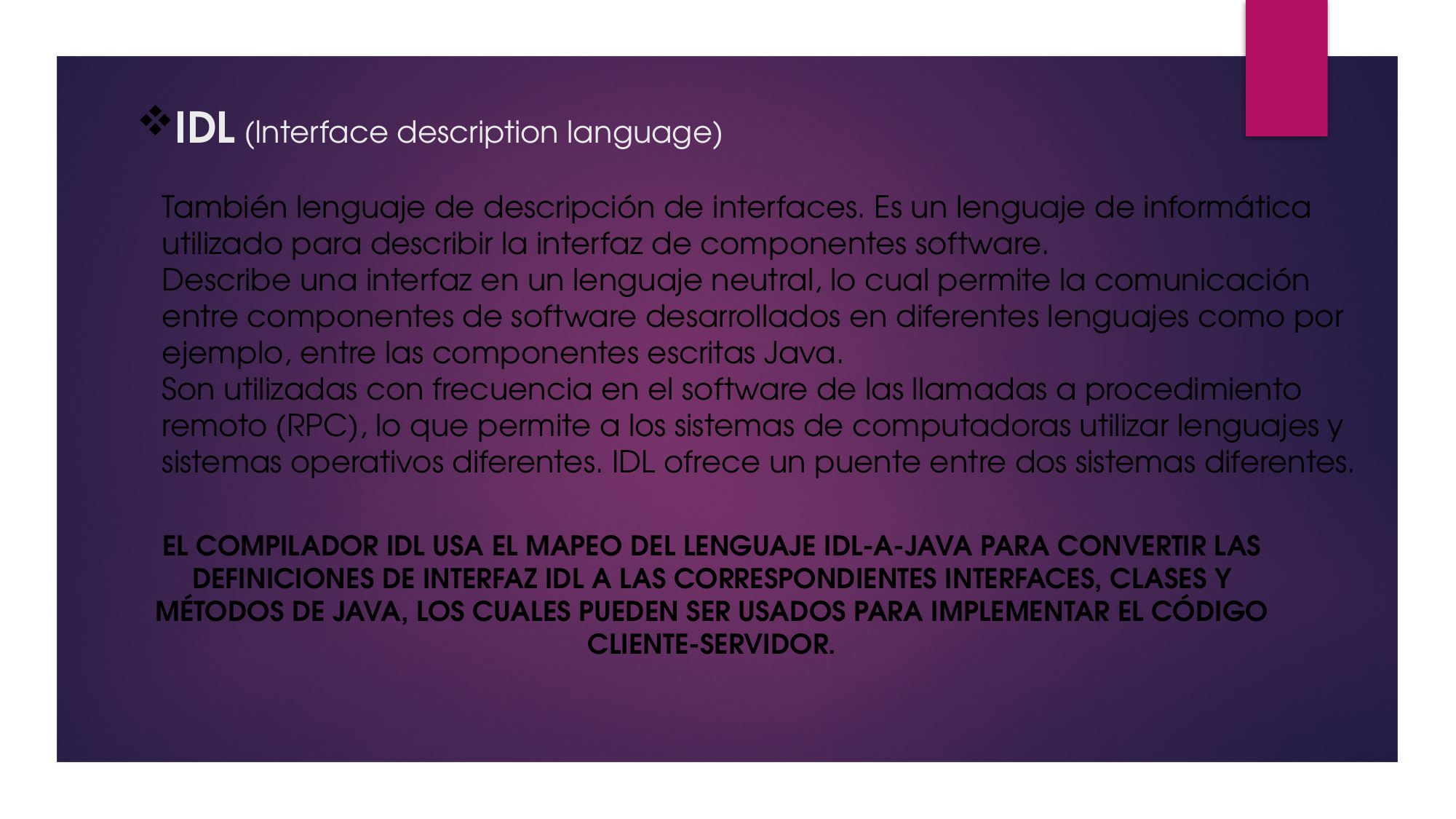

# IDL (Interface description language) También lenguaje de descripción de interfaces. Es un lenguaje de informática utilizado para describir la interfaz de componentes software. Describe una interfaz en un lenguaje neutral, lo cual permite la comunicación entre componentes de software desarrollados en diferentes lenguajes como por ejemplo, entre las componentes escritas Java. Son utilizadas con frecuencia en el software de las llamadas a procedimiento remoto (RPC), lo que permite a los sistemas de computadoras utilizar lenguajes y sistemas operativos diferentes. IDL ofrece un puente entre dos sistemas diferentes.
El compilador IDL usa el mapeo del lenguaje IDL-a-Java para convertir las definiciones de interfaz IDL a las correspondientes interfaces, clases y métodos de Java, los cuales pueden ser usados para implementar el código cliente-servidor.